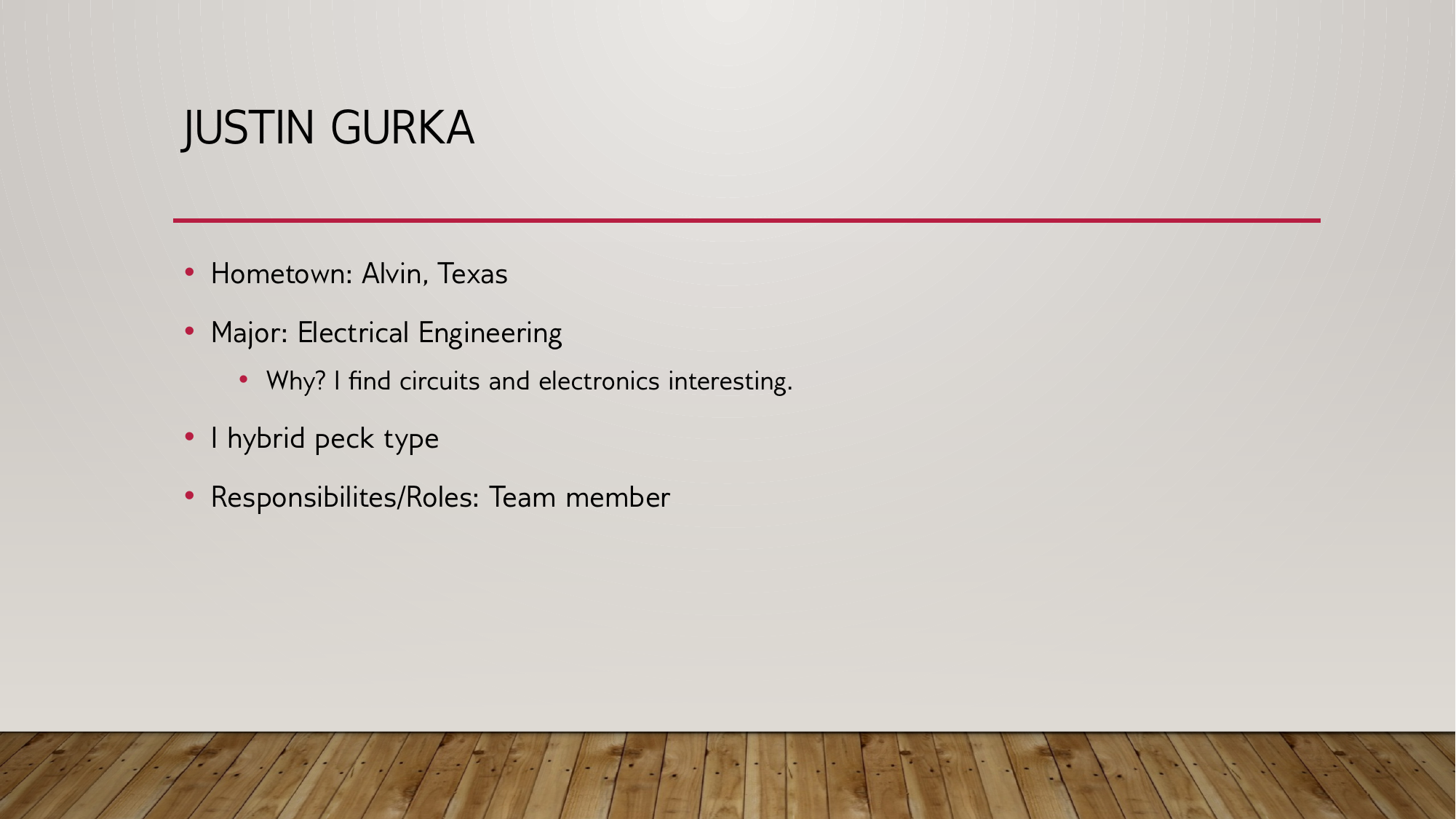

# Justin gurka
Hometown: Alvin, Texas
Major: Electrical Engineering
Why? I find circuits and electronics interesting.
I hybrid peck type
Responsibilites/Roles: Team member